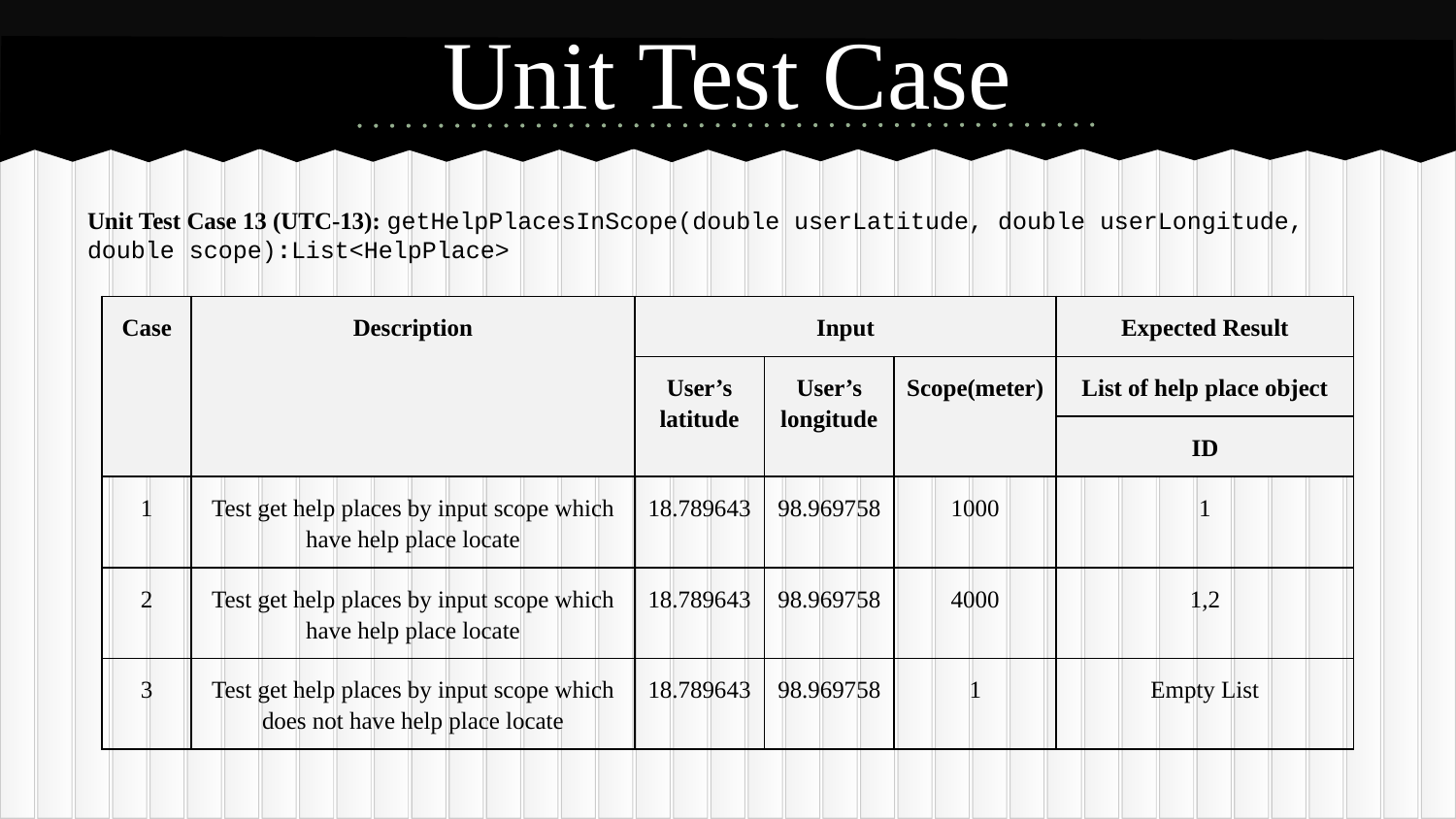

# Unit Test Case
Unit Test Case 13 (UTC-13): getHelpPlacesInScope(double userLatitude, double userLongitude, double scope):List<HelpPlace>
| Case | Description | Input |  |  | Expected Result |
| --- | --- | --- | --- | --- | --- |
|  |  | User’s latitude | User’s longitude | Scope(meter) | List of help place object |
|  |  |  |  |  | ID |
| 1 | Test get help places by input scope which have help place locate | 18.789643 | 98.969758 | 1000 | 1 |
| 2 | Test get help places by input scope which have help place locate | 18.789643 | 98.969758 | 4000 | 1,2 |
| 3 | Test get help places by input scope which does not have help place locate | 18.789643 | 98.969758 | 1 | Empty List |